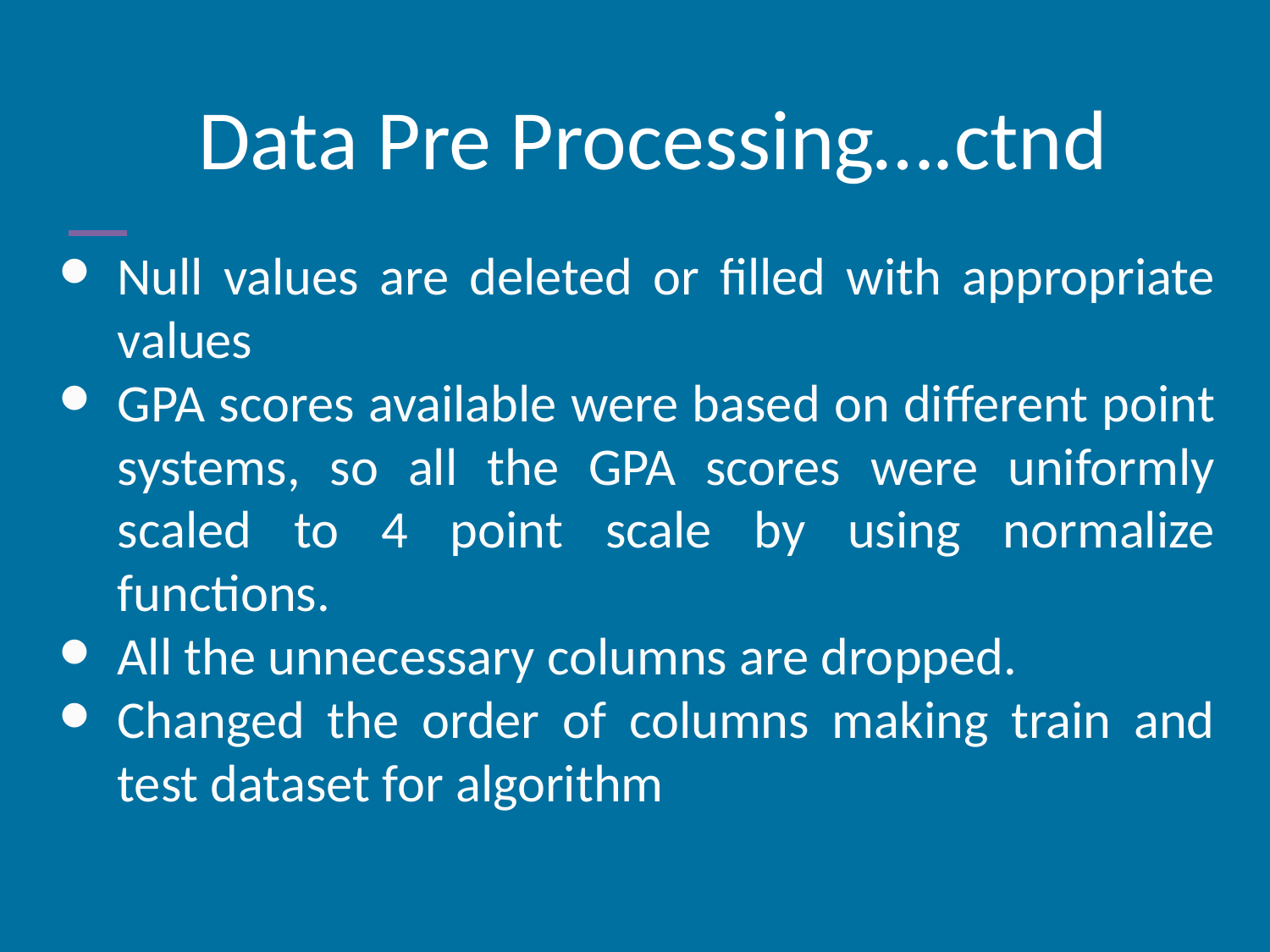

# Data Pre Processing….ctnd

Null values are deleted or filled with appropriate values
GPA scores available were based on different point systems, so all the GPA scores were uniformly scaled to 4 point scale by using normalize functions.
All the unnecessary columns are dropped.
Changed the order of columns making train and test dataset for algorithm